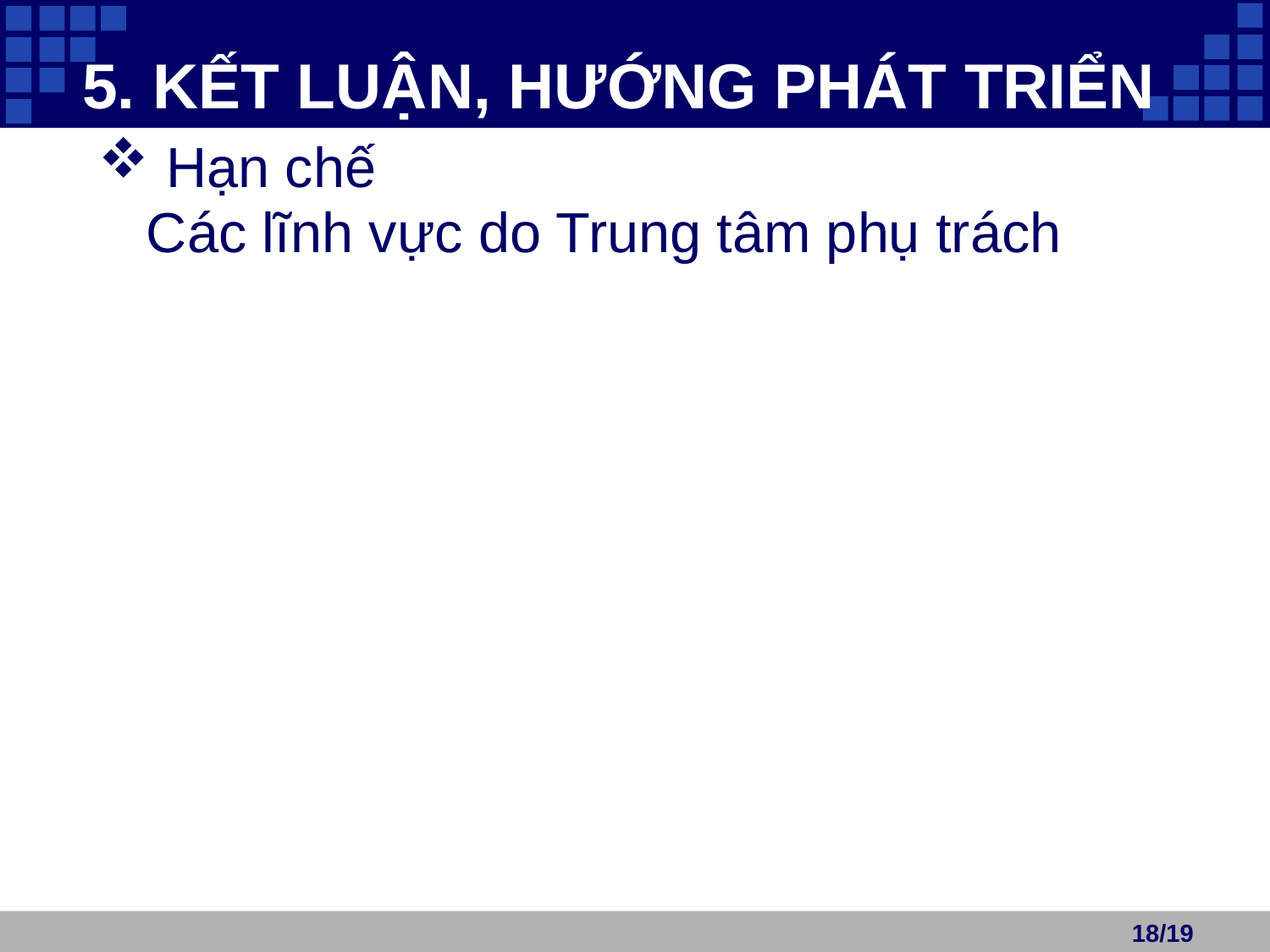

# 5. KẾT LUẬN, HƯỚNG PHÁT TRIỂN
 Hạn chế
	Các lĩnh vực do Trung tâm phụ trách

18/19